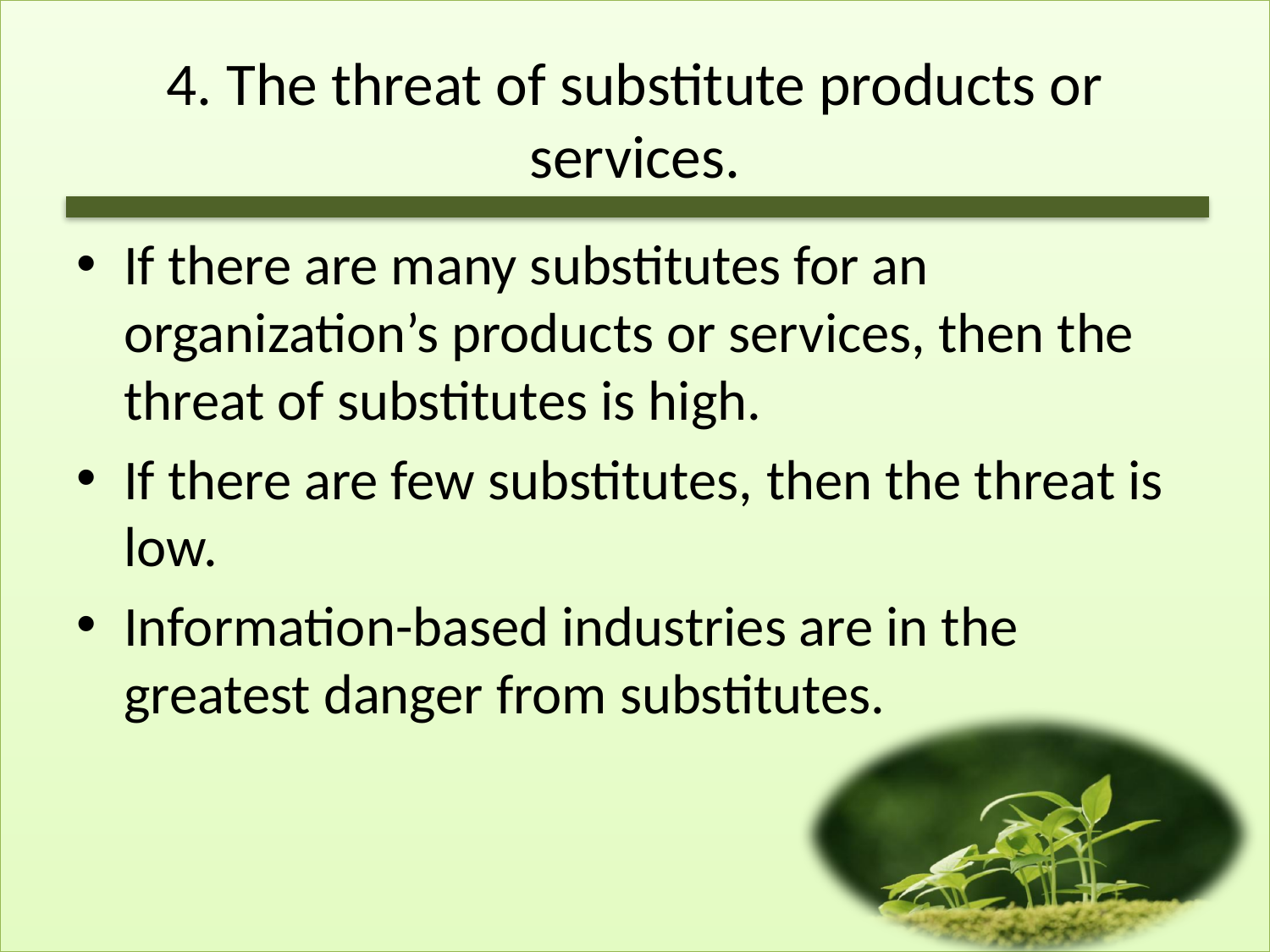

# 4. The threat of substitute products or services.
If there are many substitutes for an organization’s products or services, then the threat of substitutes is high.
If there are few substitutes, then the threat is low.
Information-based industries are in the greatest danger from substitutes.